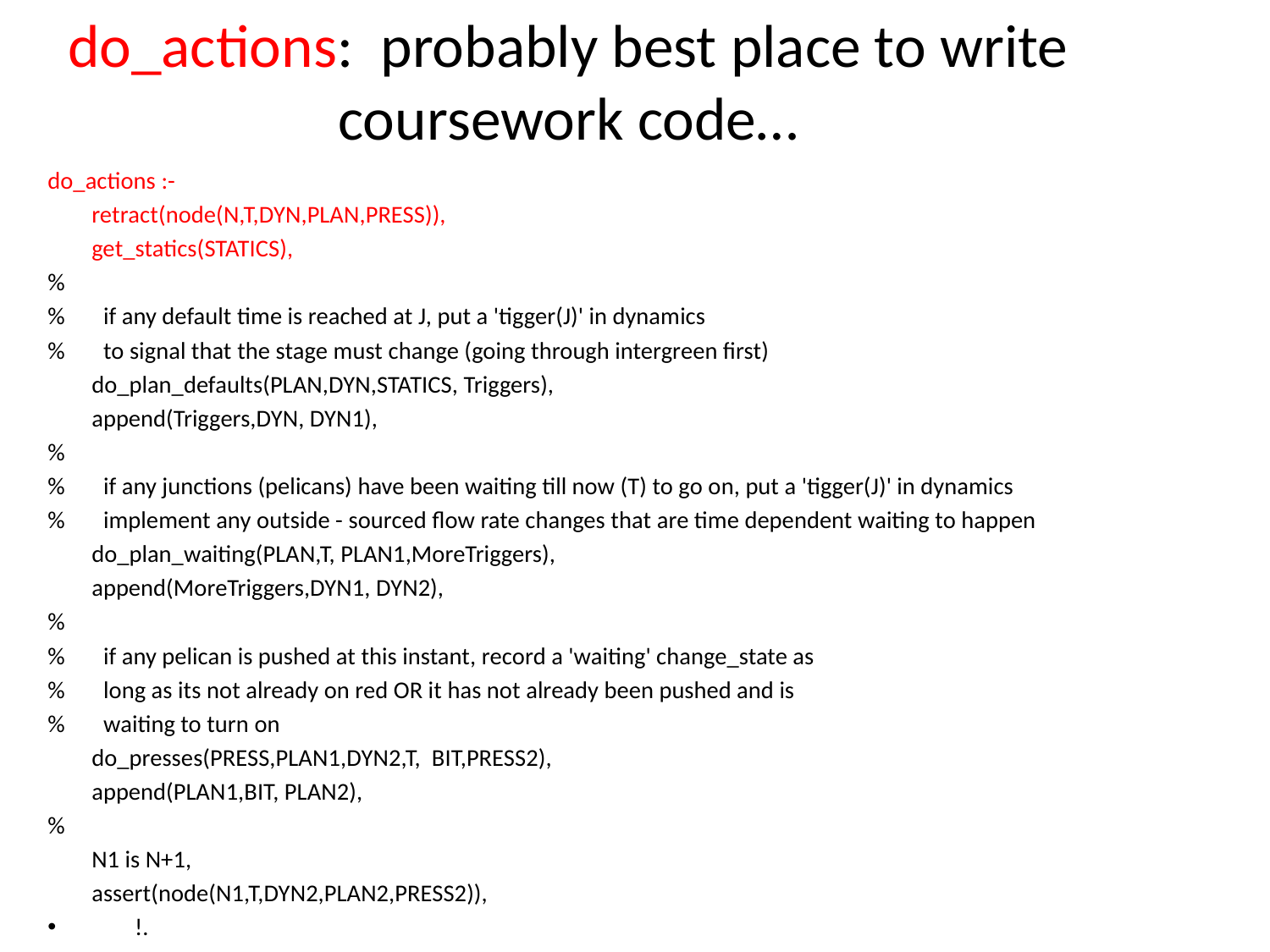

# do_actions:  probably best place to write coursework code…
do_actions :-
        retract(node(N,T,DYN,PLAN,PRESS)),
        get_statics(STATICS),
%
%       if any default time is reached at J, put a 'tigger(J)' in dynamics
%       to signal that the stage must change (going through intergreen first)
        do_plan_defaults(PLAN,DYN,STATICS, Triggers),
        append(Triggers,DYN, DYN1),
%
%       if any junctions (pelicans) have been waiting till now (T) to go on, put a 'tigger(J)' in dynamics
%       implement any outside - sourced flow rate changes that are time dependent waiting to happen
        do_plan_waiting(PLAN,T, PLAN1,MoreTriggers),
        append(MoreTriggers,DYN1, DYN2),
%
%       if any pelican is pushed at this instant, record a 'waiting' change_state as
%       long as its not already on red OR it has not already been pushed and is
%       waiting to turn on
        do_presses(PRESS,PLAN1,DYN2,T,  BIT,PRESS2),
        append(PLAN1,BIT, PLAN2),
%
        N1 is N+1,
        assert(node(N1,T,DYN2,PLAN2,PRESS2)),
        !.